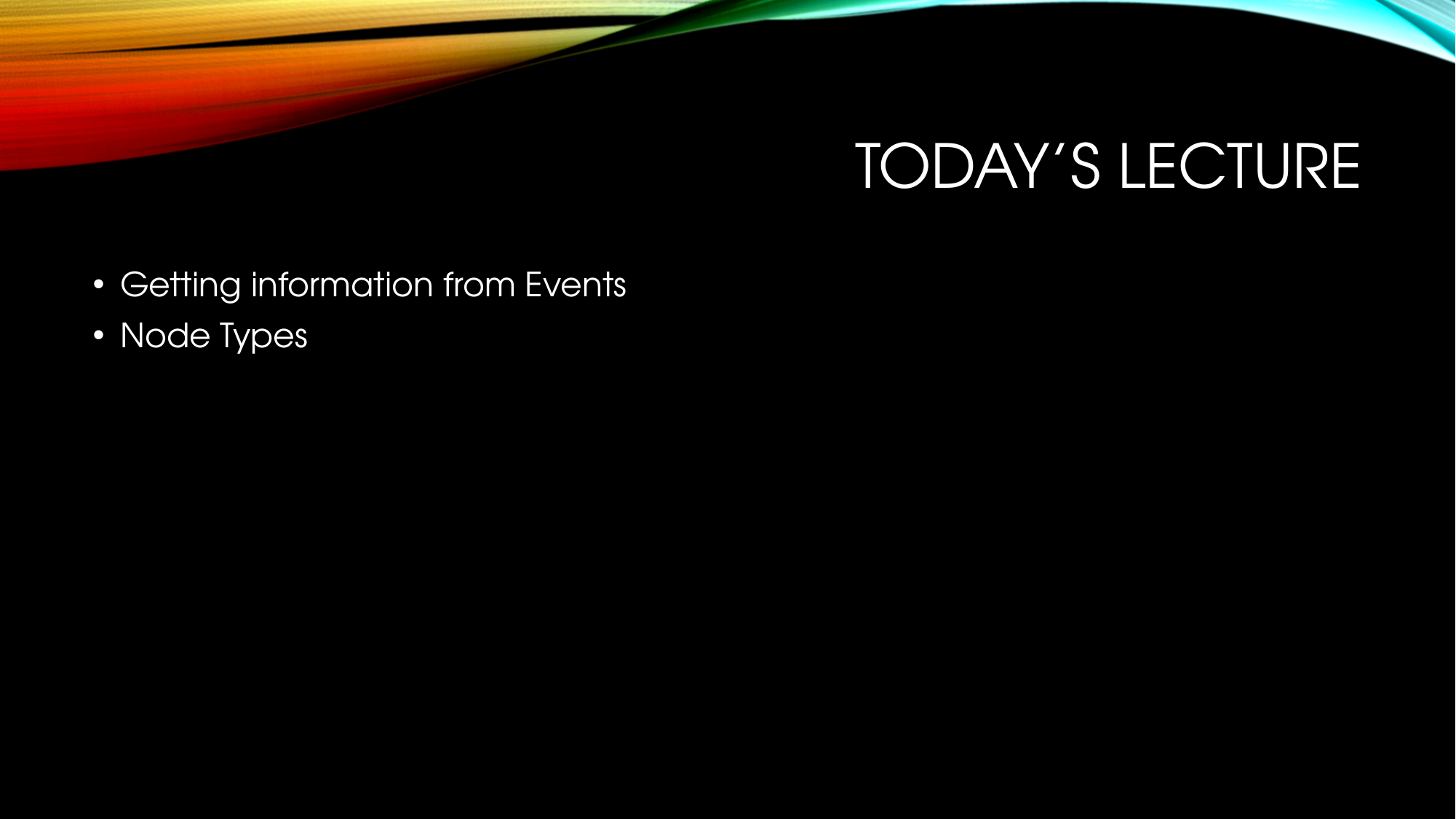

# Today’s Lecture
Getting information from Events
Node Types